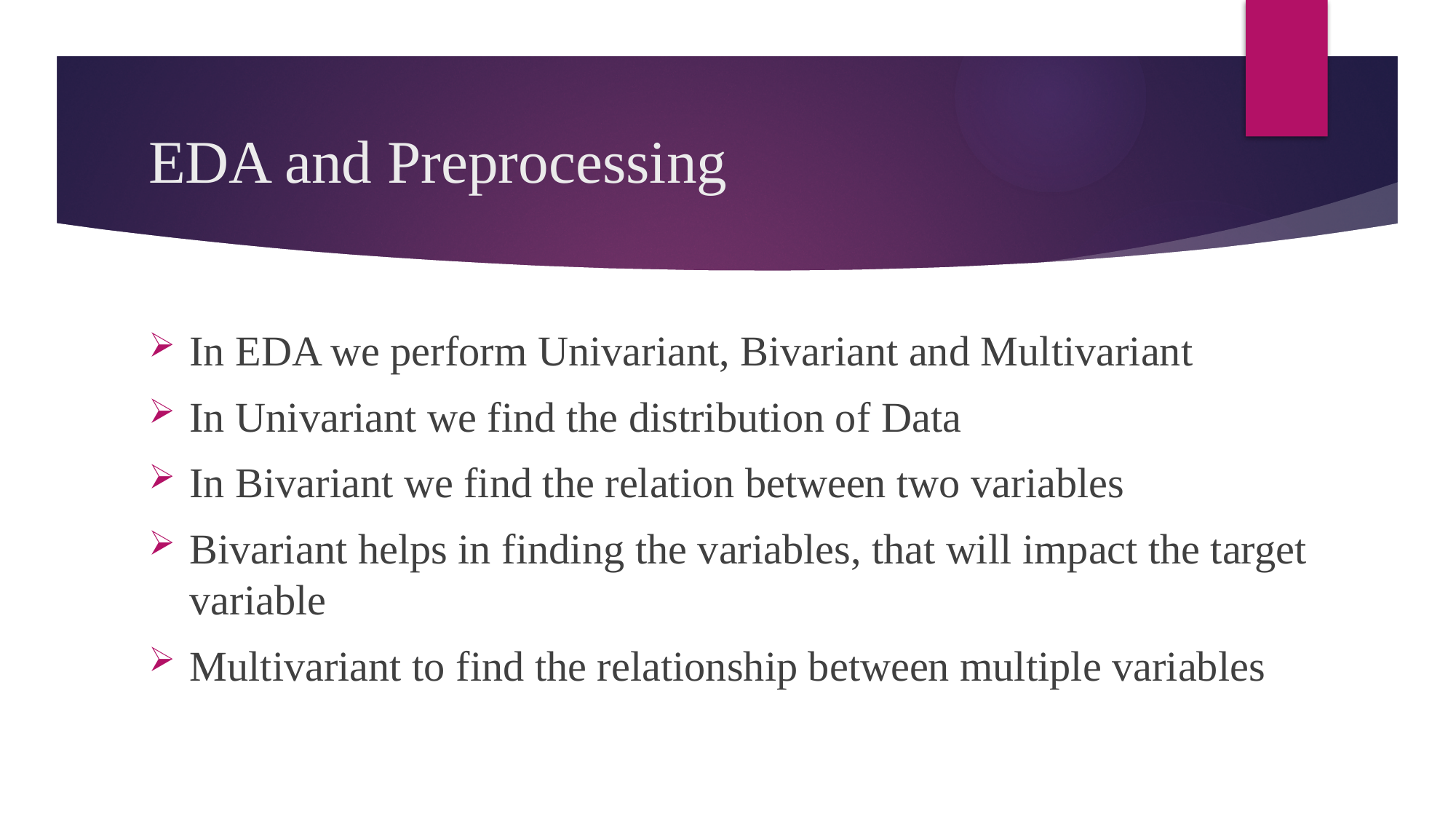

# EDA and Preprocessing
In EDA we perform Univariant, Bivariant and Multivariant
In Univariant we find the distribution of Data
In Bivariant we find the relation between two variables
Bivariant helps in finding the variables, that will impact the target variable
Multivariant to find the relationship between multiple variables